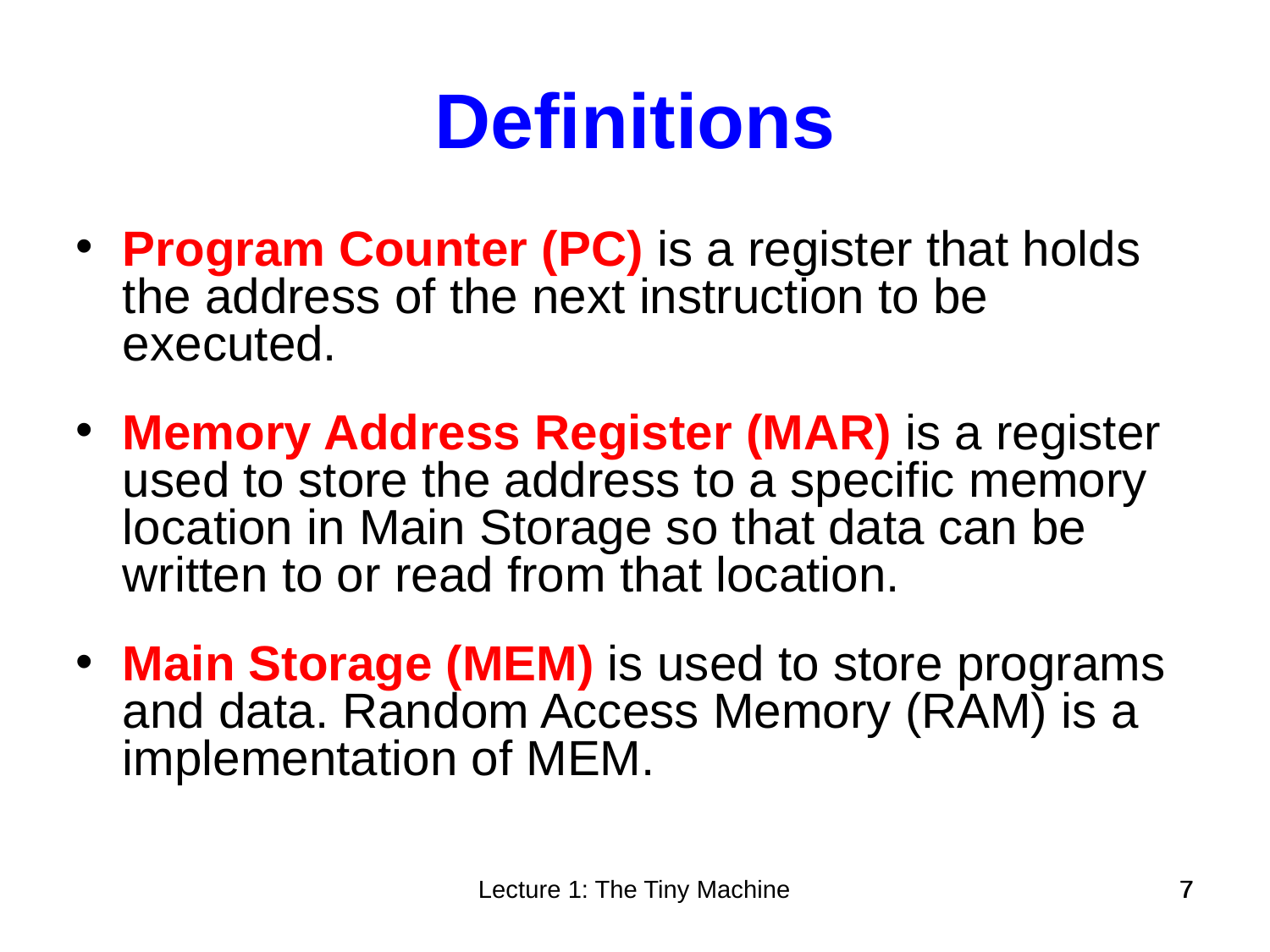

Definitions
Program Counter (PC) is a register that holds the address of the next instruction to be executed.

Memory Address Register (MAR) is a register used to store the address to a specific memory location in Main Storage so that data can be written to or read from that location.

Main Storage (MEM) is used to store programs and data. Random Access Memory (RAM) is a implementation of MEM.
Lecture 1: The Tiny Machine
7
7